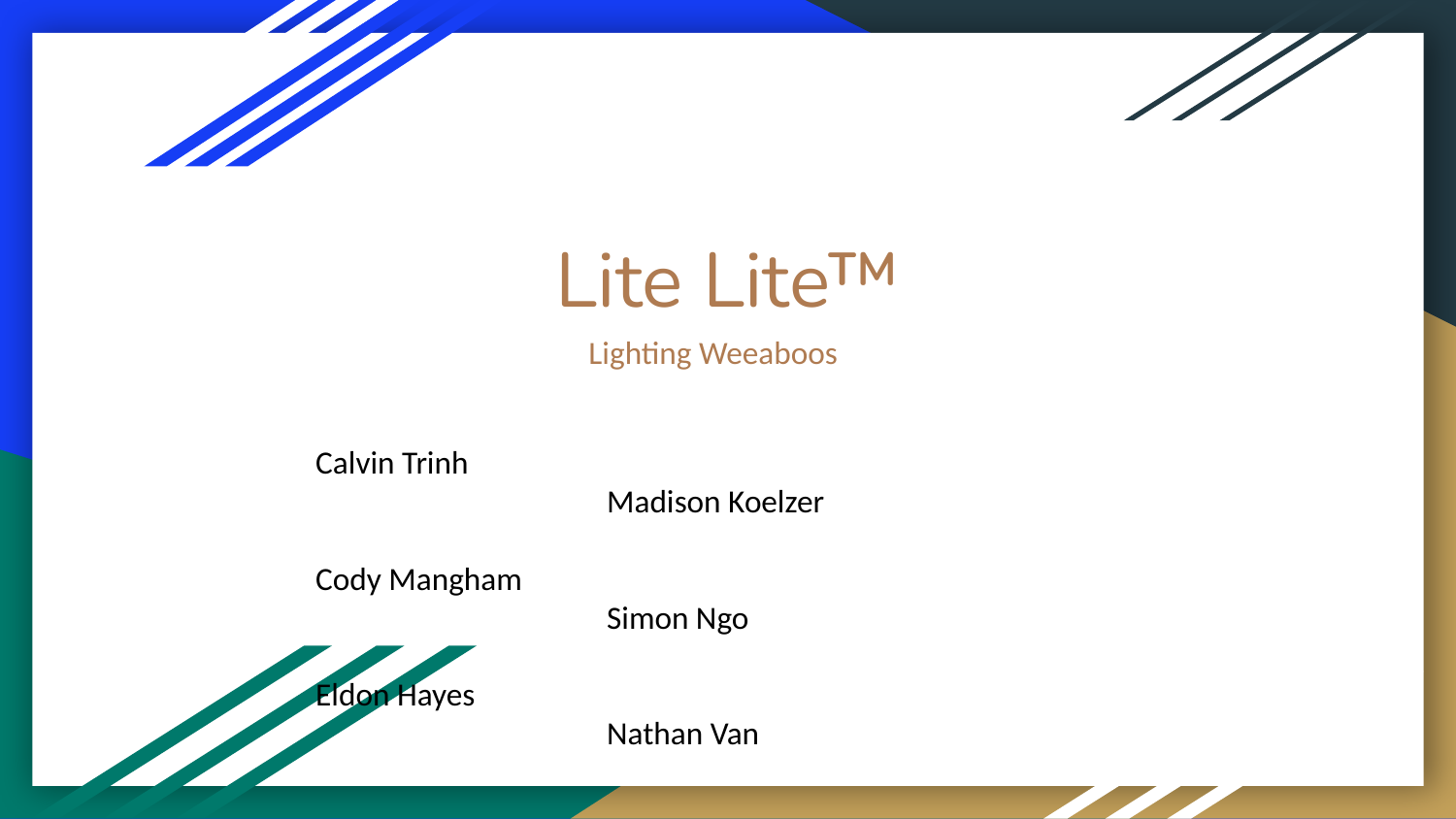

# Lite Lite™
Lighting Weeaboos
Calvin Trinh 						Madison Koelzer

Cody Mangham 						Simon Ngo

Eldon Hayes						Nathan Van